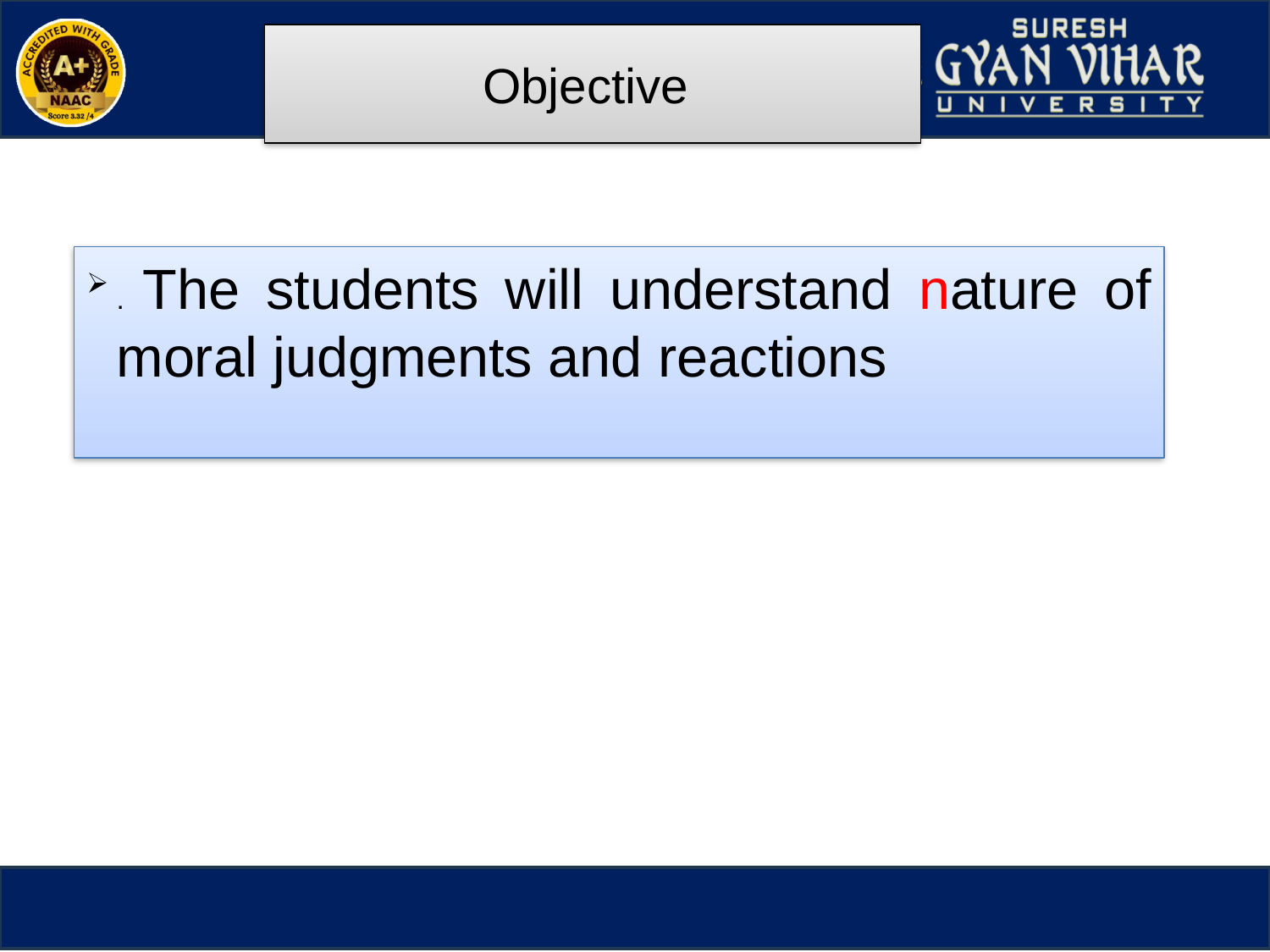

Objective
. The students will understand nature of moral judgments and reactions